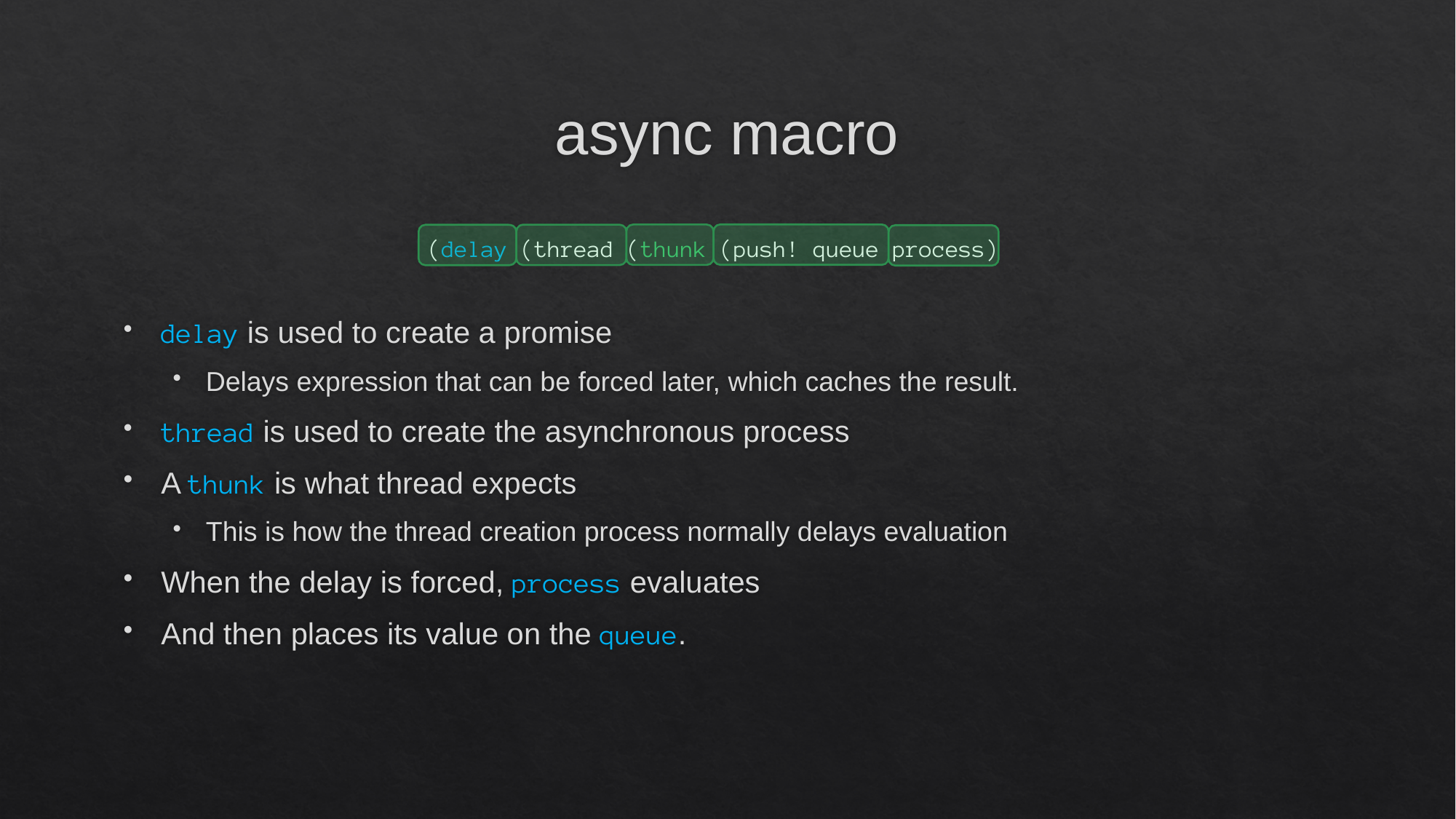

# async macro
(delay (thread (thunk (push! queue process)

delay is used to create a promise
Delays expression that can be forced later, which caches the result.
thread is used to create the asynchronous process
A thunk is what thread expects
This is how the thread creation process normally delays evaluation
When the delay is forced, process evaluates
And then places its value on the queue.